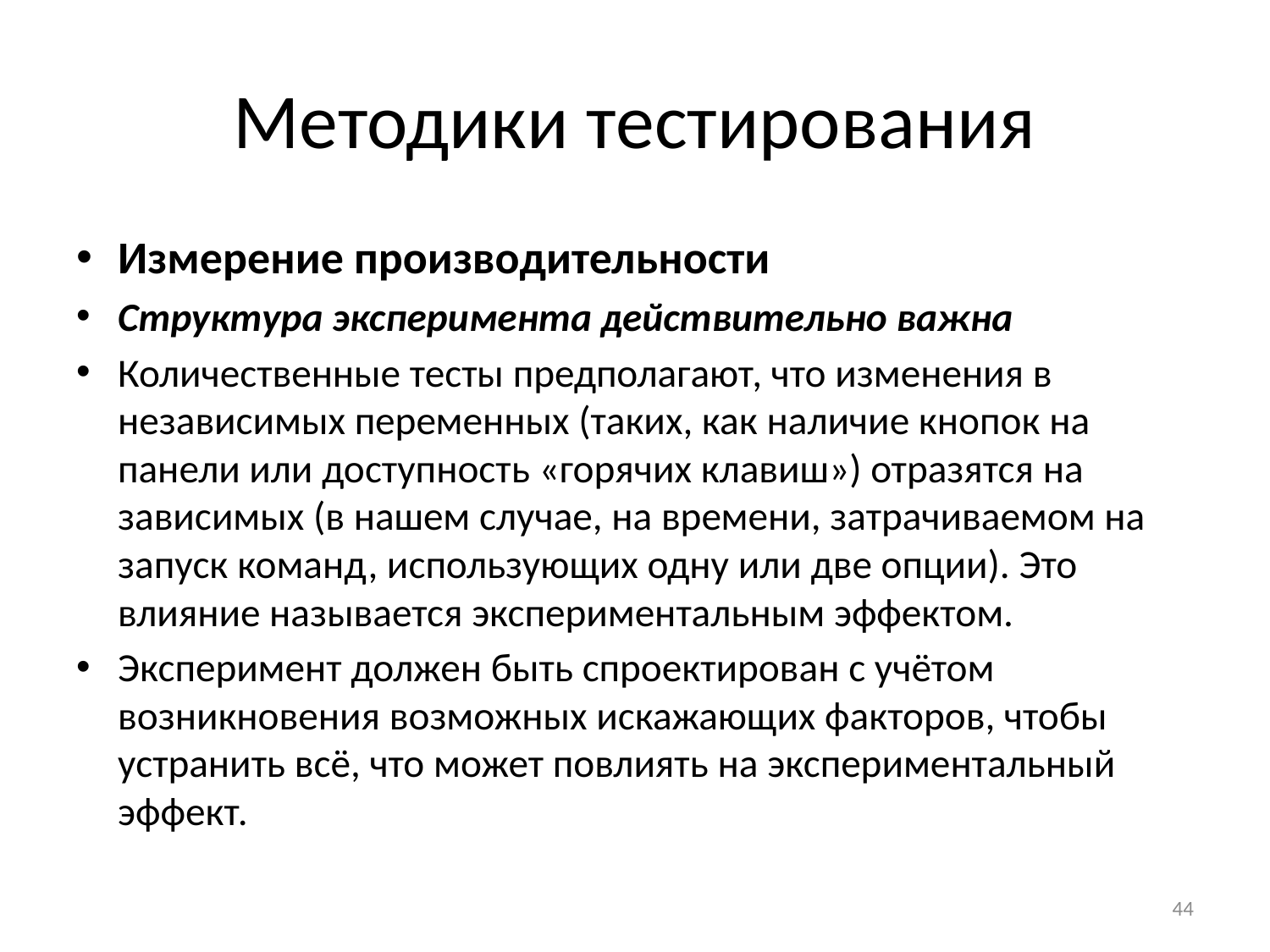

# Методики тестирования
Измерение производительности
Структура эксперимента действительно важна
Количественные тесты предполагают, что изменения в независимых переменных (таких, как наличие кнопок на панели или доступность «горячих клавиш») отразятся на зависимых (в нашем случае, на времени, затрачиваемом на запуск команд, использующих одну или две опции). Это влияние называется экспериментальным эффектом.
Эксперимент должен быть спроектирован с учётом возникновения возможных искажающих факторов, чтобы устранить всё, что может повлиять на экспериментальный эффект.
44